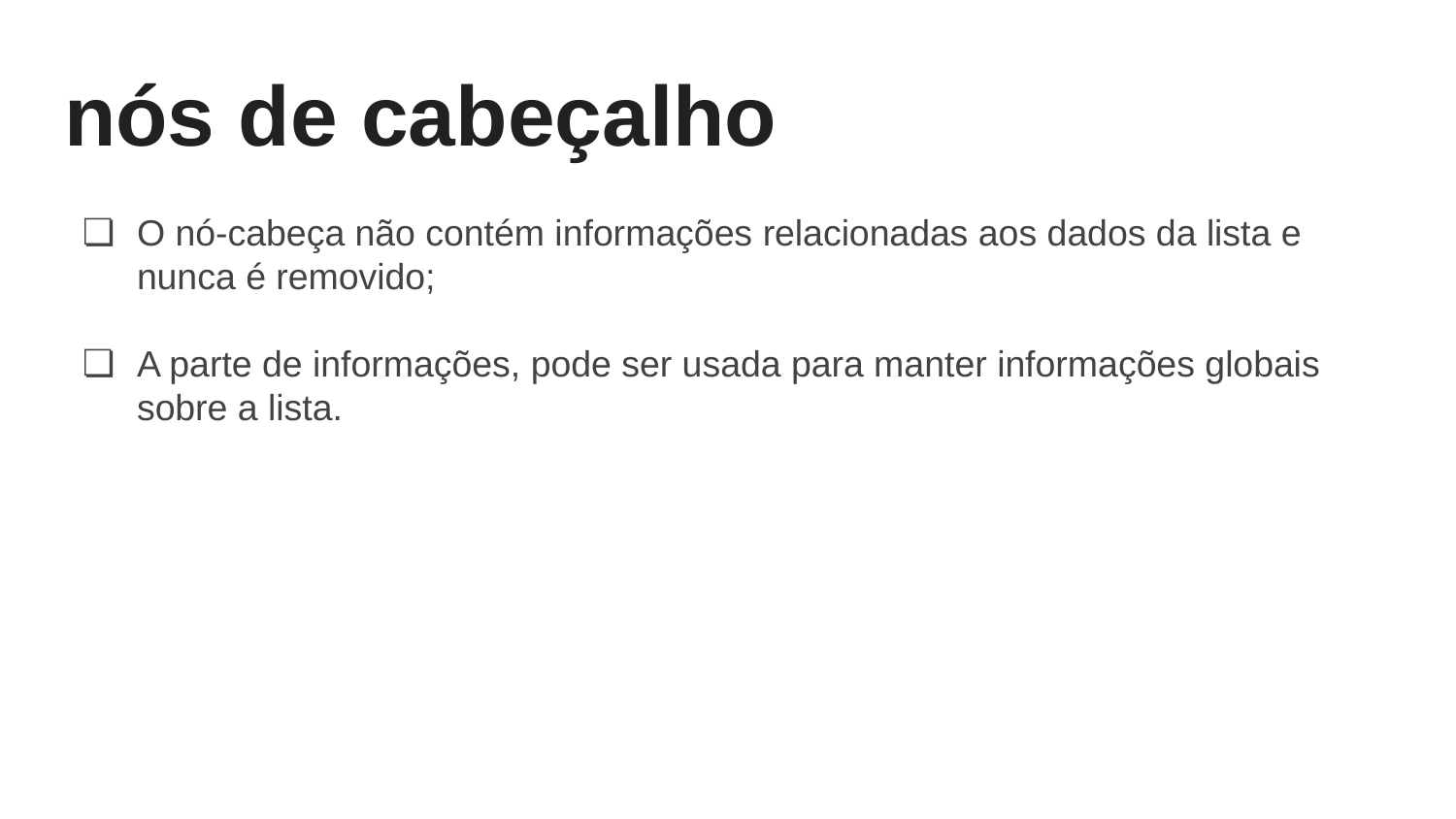

# nós de cabeçalho
O nó-cabeça não contém informações relacionadas aos dados da lista e nunca é removido;

A parte de informações, pode ser usada para manter informações globais sobre a lista.